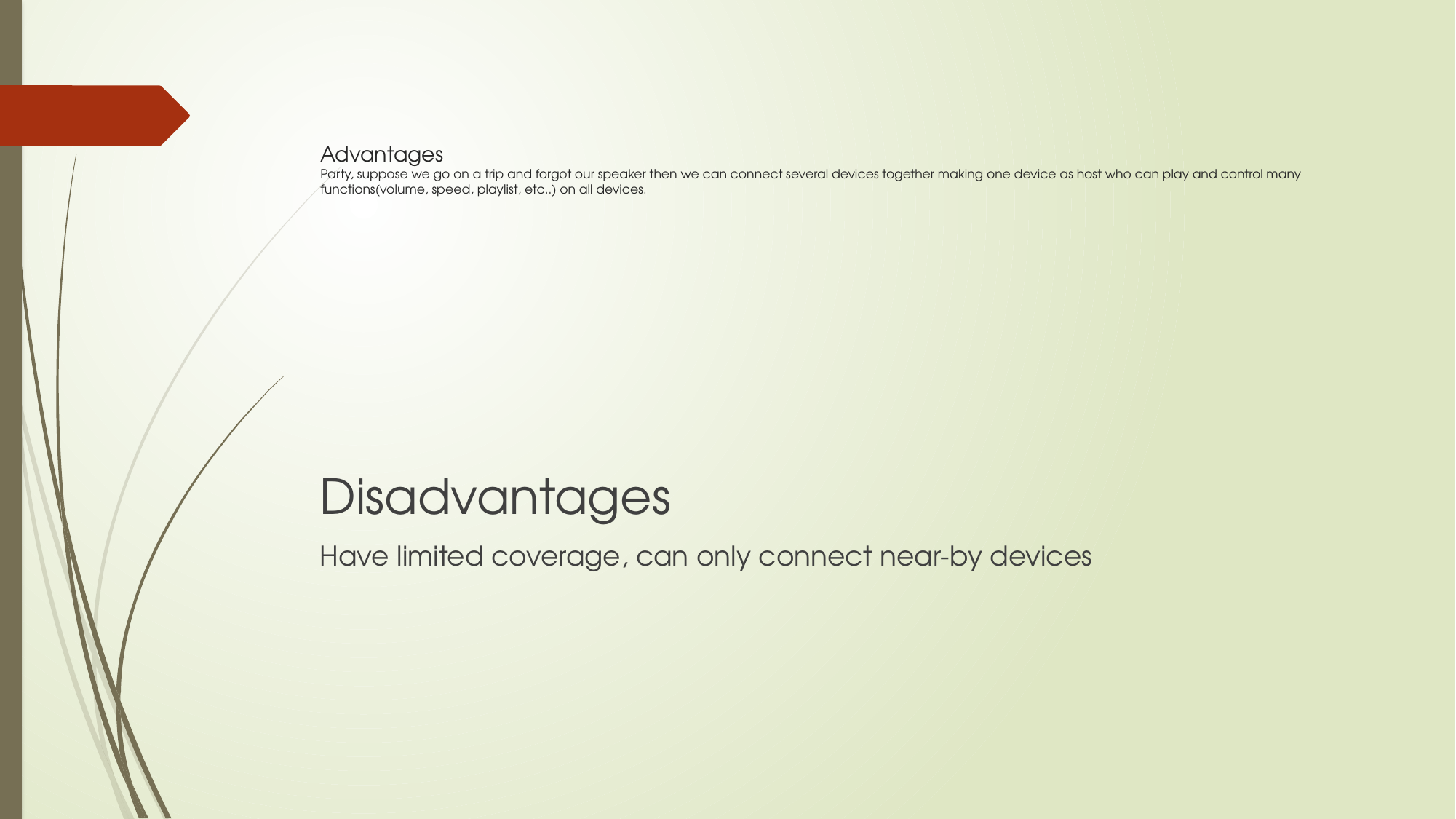

# Advantages Party, suppose we go on a trip and forgot our speaker then we can connect several devices together making one device as host who can play and control many functions(volume, speed, playlist, etc..) on all devices.
Disadvantages
Have limited coverage, can only connect near-by devices